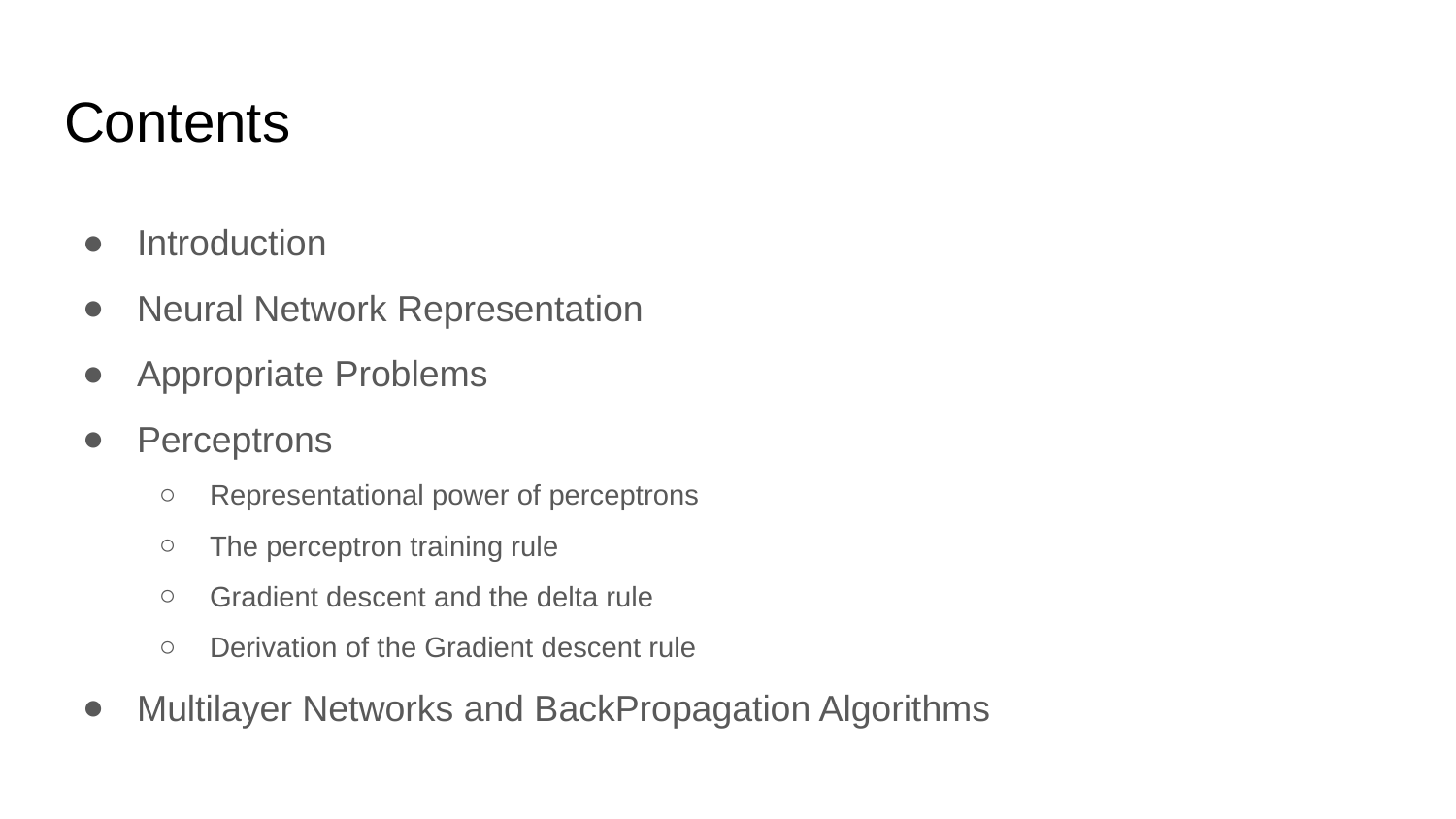

# Contents
Introduction
Neural Network Representation
Appropriate Problems
Perceptrons
Representational power of perceptrons
The perceptron training rule
Gradient descent and the delta rule
Derivation of the Gradient descent rule
Multilayer Networks and BackPropagation Algorithms